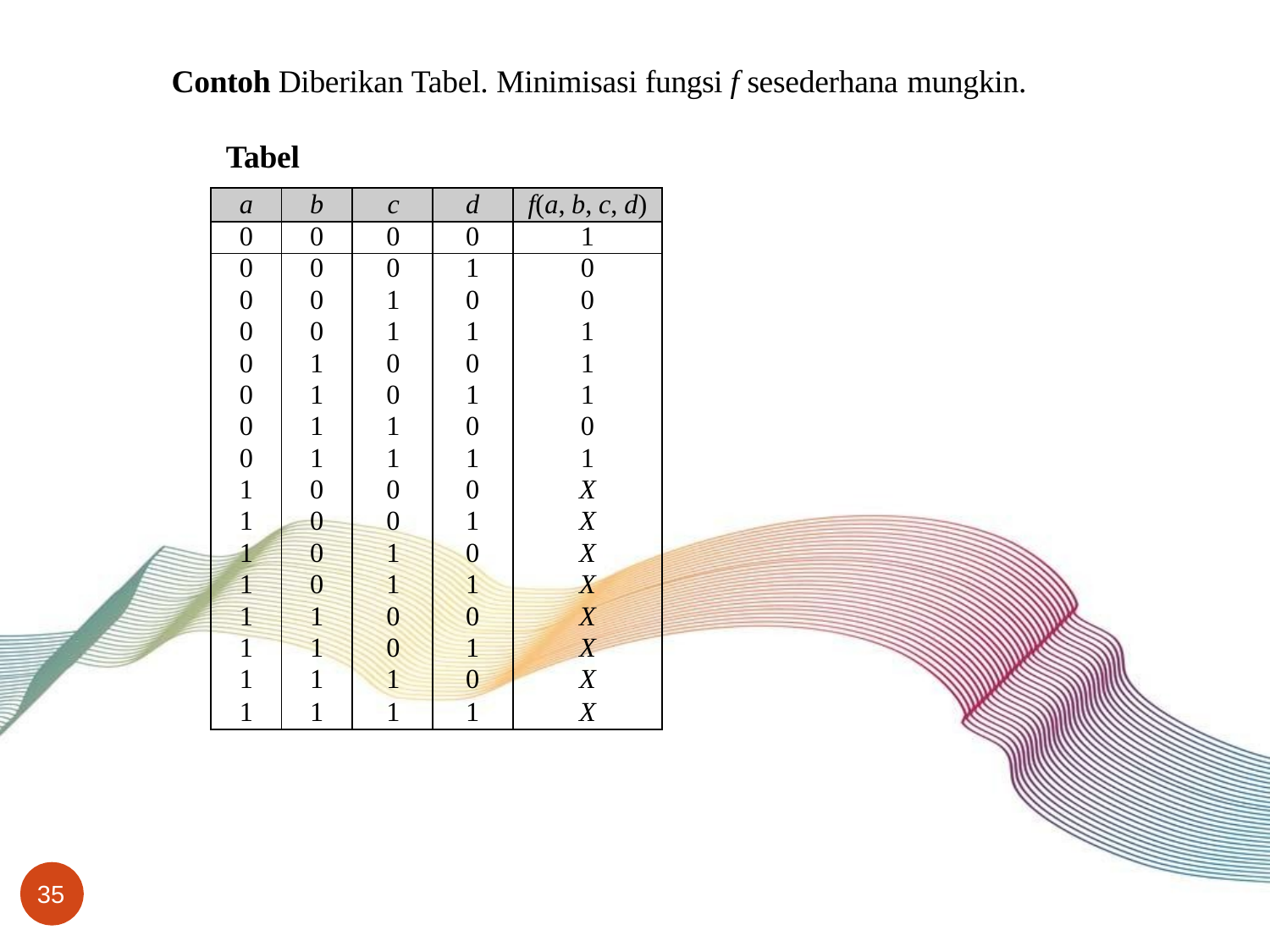

Contoh Diberikan Tabel. Minimisasi fungsi f sesederhana mungkin.

Tabel
| a | b | c | d | f(a, b, c, d) |
| --- | --- | --- | --- | --- |
| 0 | 0 | 0 | 0 | 1 |
| 0 | 0 | 0 | 1 | 0 |
| 0 | 0 | 1 | 0 | 0 |
| 0 | 0 | 1 | 1 | 1 |
| 0 | 1 | 0 | 0 | 1 |
| 0 | 1 | 0 | 1 | 1 |
| 0 | 1 | 1 | 0 | 0 |
| 0 | 1 | 1 | 1 | 1 |
| 1 | 0 | 0 | 0 | X |
| 1 | 0 | 0 | 1 | X |
| 1 | 0 | 1 | 0 | X |
| 1 | 0 | 1 | 1 | X |
| 1 | 1 | 0 | 0 | X |
| 1 | 1 | 0 | 1 | X |
| 1 | 1 | 1 | 0 | X |
| 1 | 1 | 1 | 1 | X |
35